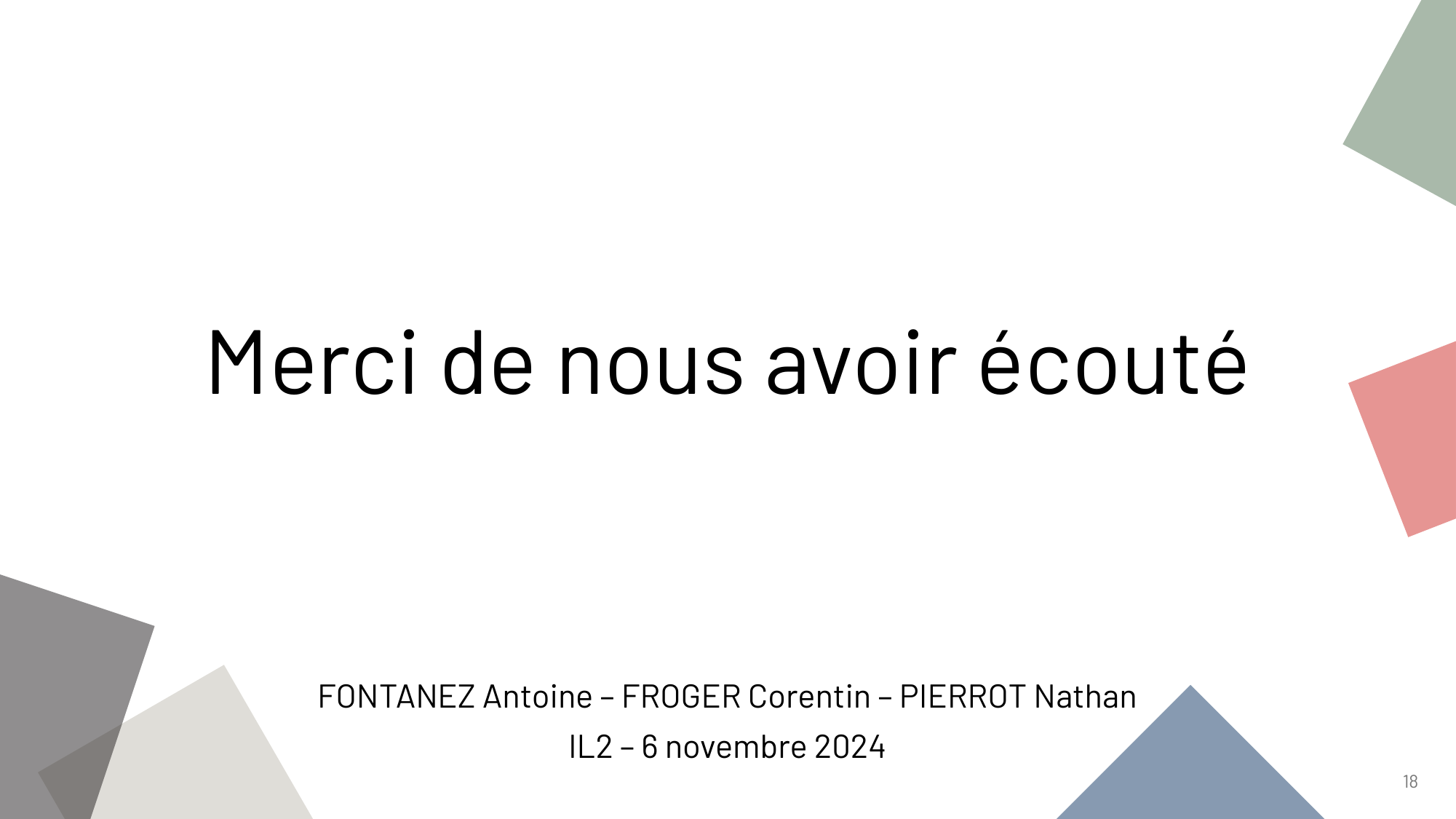

# Merci de nous avoir écouté
FONTANEZ Antoine – FROGER Corentin – PIERROT Nathan
IL2 – 6 novembre 2024
18